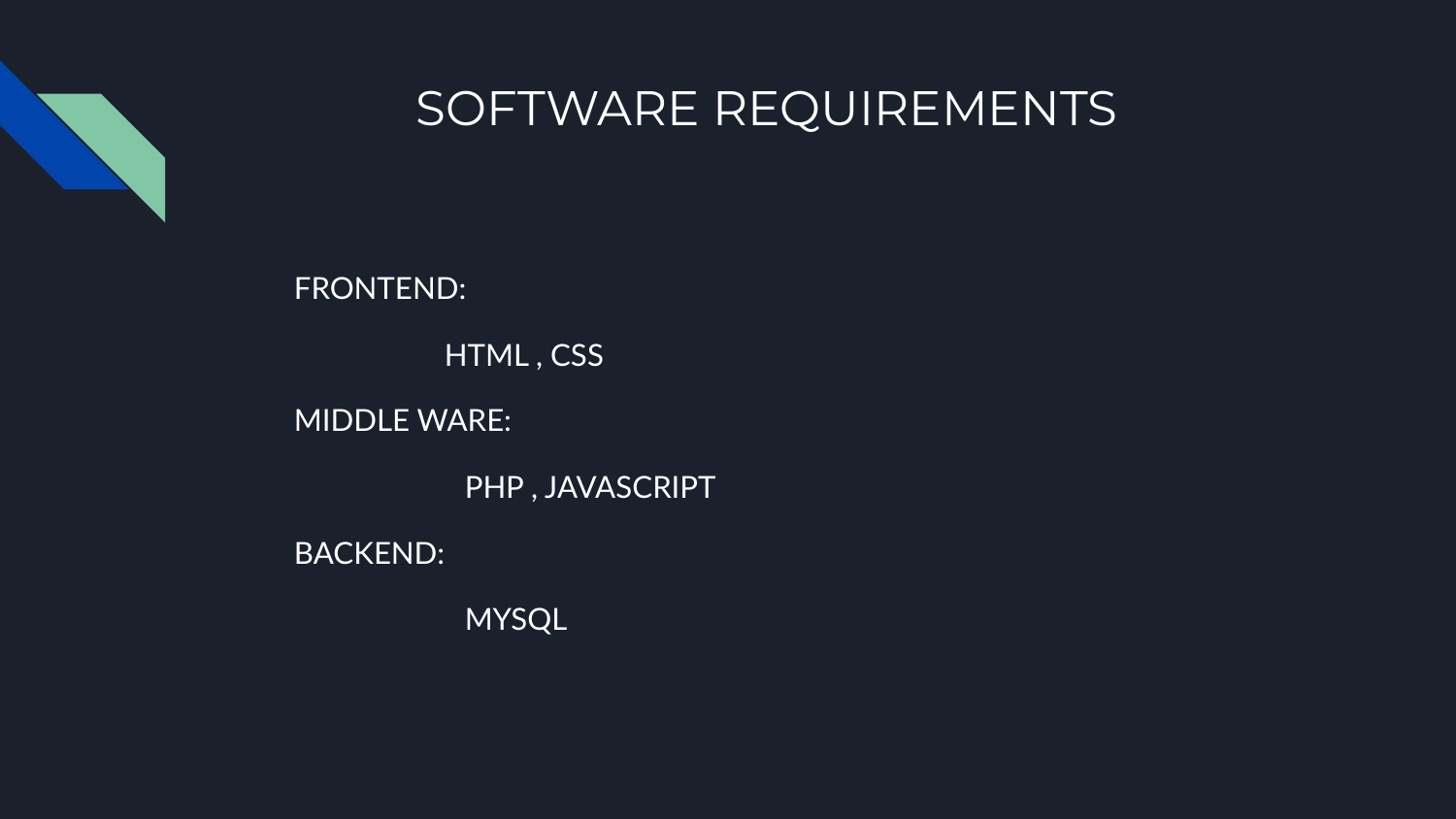

# SOFTWARE REQUIREMENTS

FRONTEND:
          HTML , CSS
MIDDLE WARE:
                      PHP , JAVASCRIPT
BACKEND:
                      MYSQL